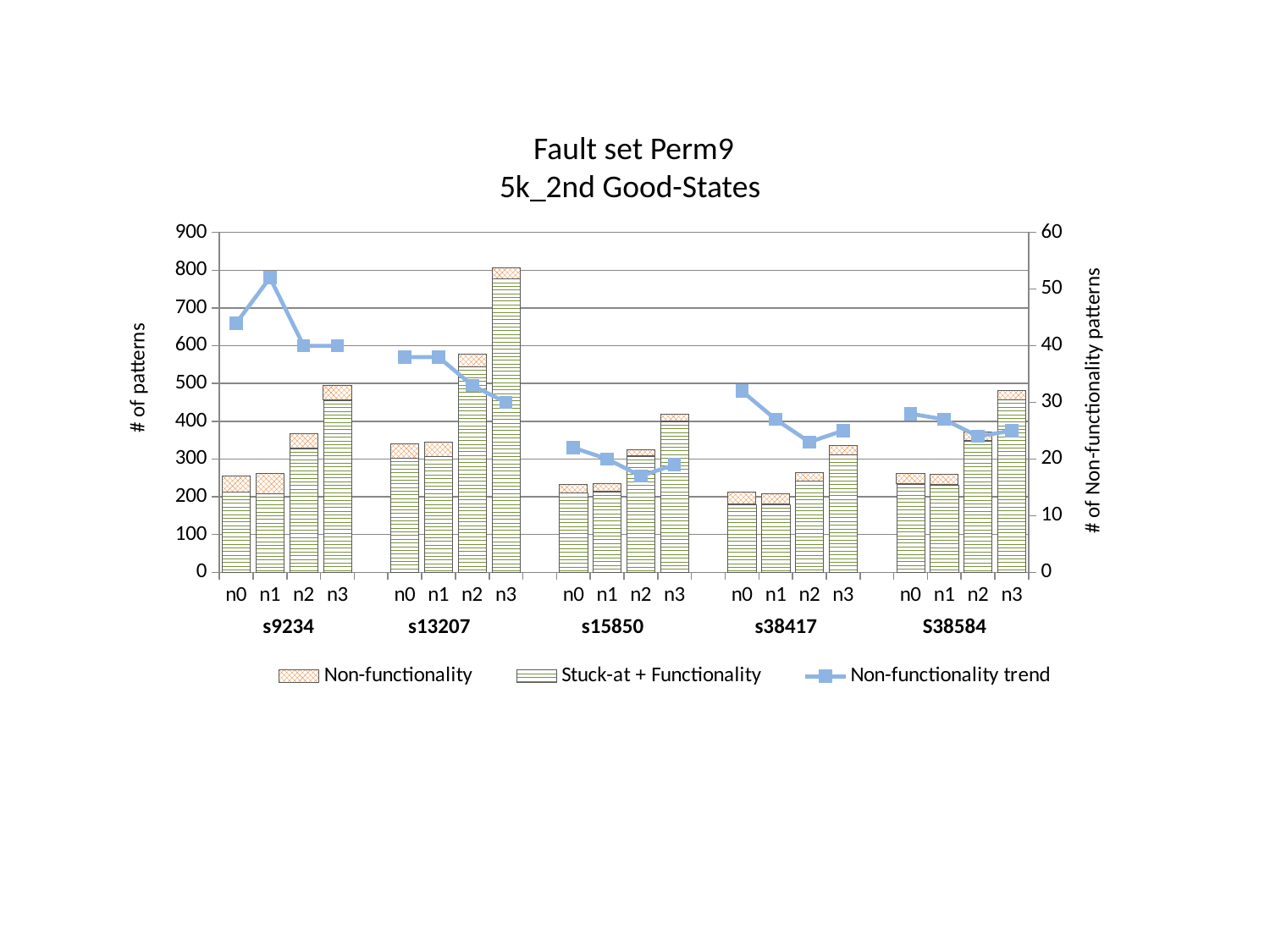

Fault set Perm9
5k_2nd Good-States

### Chart

| Category | Stuck-at + Functionality | Non-functionality | Non-functionality trend |
|---|---|---|---|
| n0 | 212.0 | 44.0 | 44.0 |
| n1 | 209.0 | 52.0 | 52.0 |
| n2 | 328.0 | 40.0 | 40.0 |
| n3 | 456.0 | 40.0 | 40.0 |
|  | None | None | None |
| n0 | 303.0 | 38.0 | 38.0 |
| n1 | 307.0 | 38.0 | 38.0 |
| n2 | 545.0 | 33.0 | 33.0 |
| n3 | 777.0 | 30.0 | 30.0 |
|  | None | None | None |
| n0 | 210.0 | 22.0 | 22.0 |
| n1 | 214.0 | 20.0 | 20.0 |
| n2 | 308.0 | 17.0 | 17.0 |
| n3 | 400.0 | 19.0 | 19.0 |
|  | None | None | None |
| n0 | 180.0 | 32.0 | 32.0 |
| n1 | 180.0 | 27.0 | 27.0 |
| n2 | 241.0 | 23.0 | 23.0 |
| n3 | 311.0 | 25.0 | 25.0 |
|  | None | None | None |
| n0 | 234.0 | 28.0 | 28.0 |
| n1 | 232.0 | 27.0 | 27.0 |
| n2 | 348.0 | 24.0 | 24.0 |
| n3 | 457.0 | 25.0 | 25.0 |
# of patterns
# of Non-functionality patterns
s9234
s13207
s15850
s38417
S38584